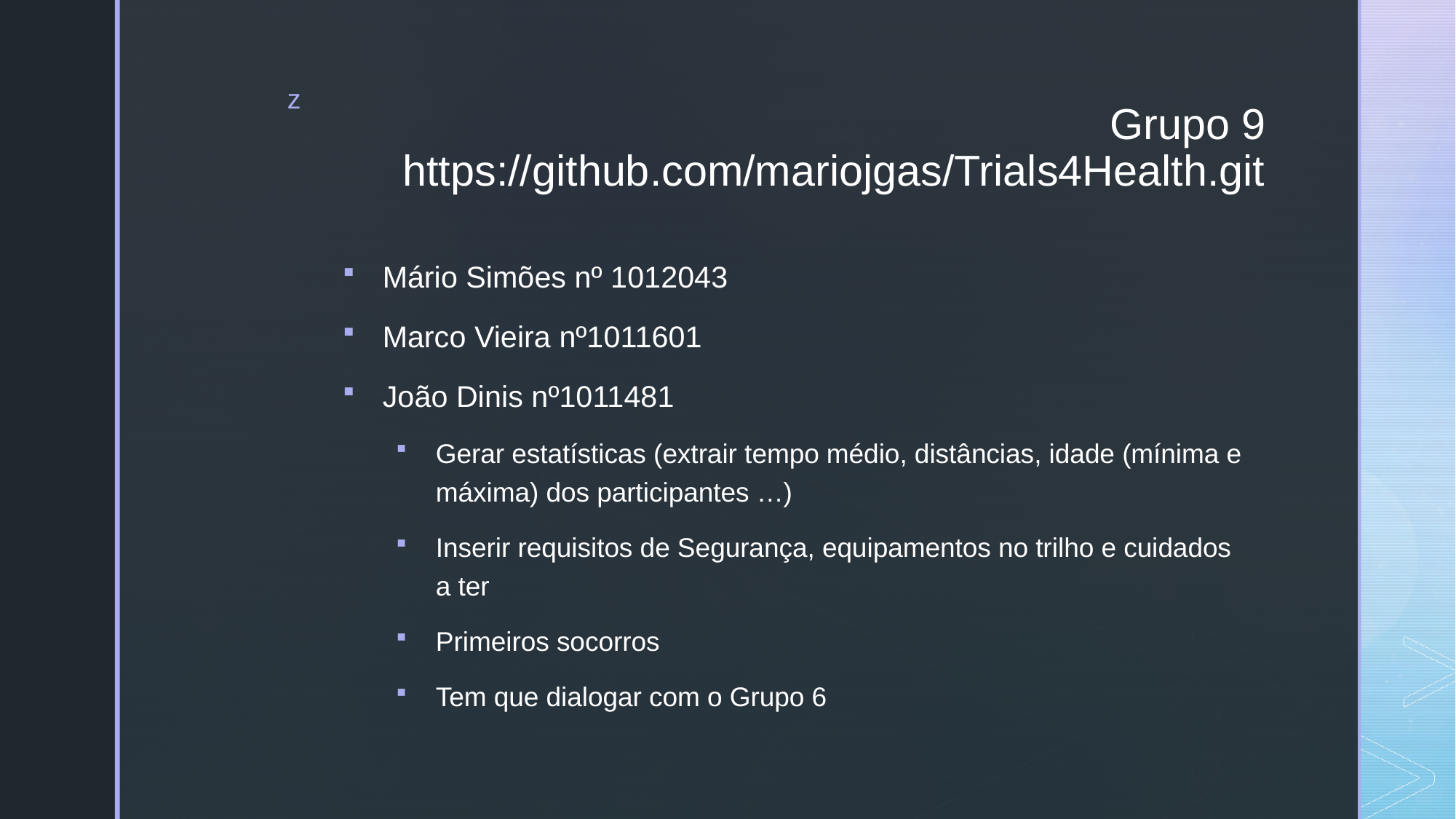

# Grupo 9 https://github.com/mariojgas/Trials4Health.git
Mário Simões nº 1012043
Marco Vieira nº1011601
João Dinis nº1011481
Gerar estatísticas (extrair tempo médio, distâncias, idade (mínima e máxima) dos participantes …)
Inserir requisitos de Segurança, equipamentos no trilho e cuidados a ter
Primeiros socorros
Tem que dialogar com o Grupo 6